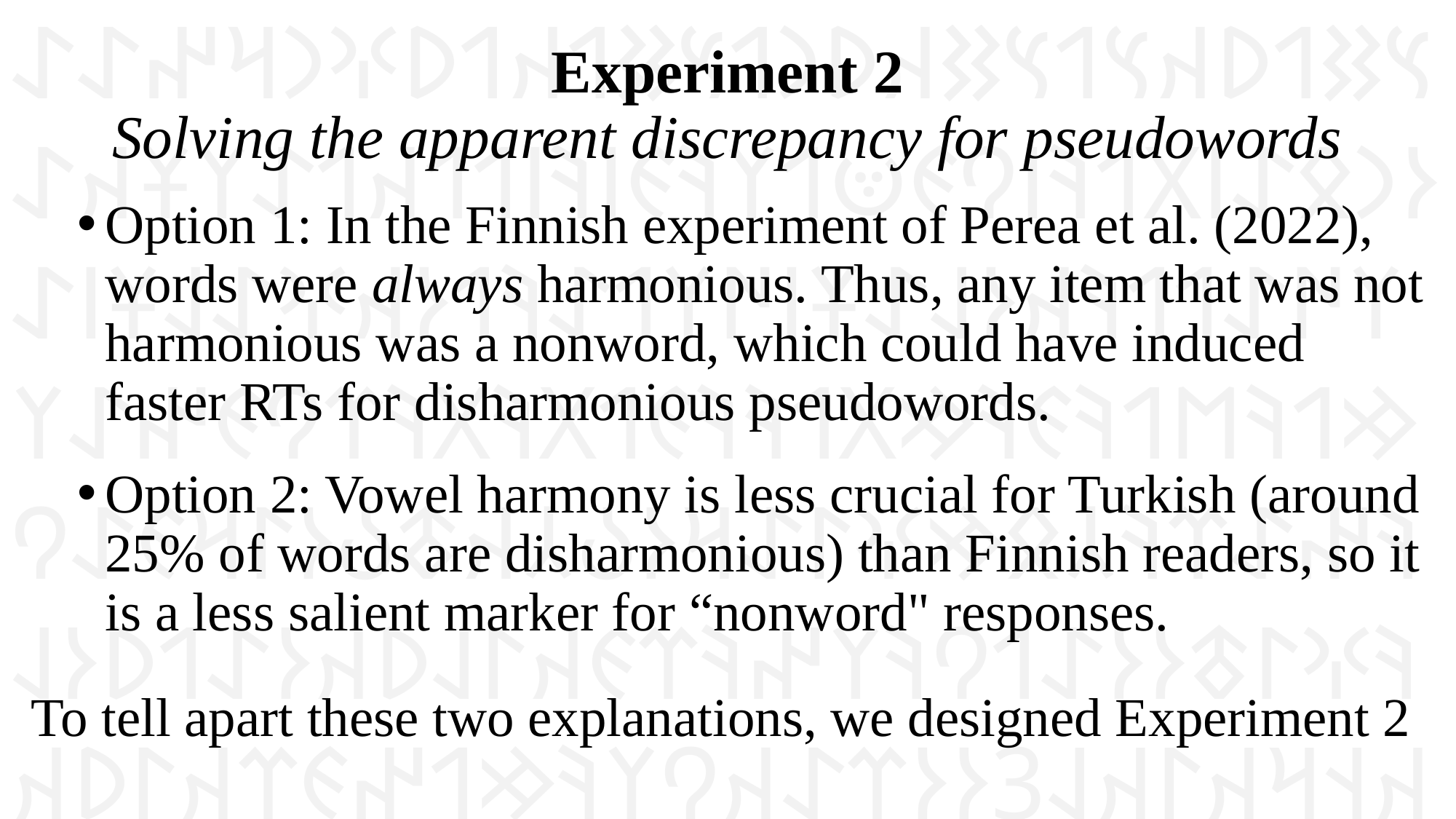

𐰽𐰑𐰯𐰖𐰴𐰽𐰯𐰽𐰑𐰴𐰖𐰣𐰯𐰽𐰑𐰯𐰴𐰯𐰖𐰍𐰣𐰺𐰤𐰀𐰀𐰆𐰣𐰋𐰀𐰾𐰓𐰯𐰚𐰾𐰘𐰏𐰦𐰯𐰠𐰚𐰏𐰾𐰚𐰾𐰯𐰯𐰴𐰯𐰀𐰠𐱁𐰴𐰀𐰠𐰇𐰀𐰯𐰯𐰚𐰴𐰆𐰞𐰀𐱁𐰾𐰇𐰠𐰯𐰀𐰚𐰯𐰆𐰴𐰍𐰀𐰞𐱁𐰾𐰀𐰢𐰯𐰚𐰡𐰯𐰚𐰏𐰚𐰢𐰓𐰯𐰚𐰚𐰏𐰯𐰓𐰚𐰓𐰚𐰼𐰘𐰏𐰤𐰀𐰠𐰚𐰤𐰀𐰼𐰚𐰲𐰋𐰢𐰍𐰃𐰀𐰺𐰆𐰉𐰲𐰴𐱃𐰉𐰆𐰃𐰺𐰏𐰀𐰘𐰚𐰍𐰃𐱃𐰆𐰆𐰀𐰯𐰘𐰚𐰠𐰤𐰚𐰼𐰏𐰴𐰃𐰞𐰖𐰴𐰆𐰀𐰯𐰖𐰆𐰞𐰴𐰭𐰺𐰴𐰃𐰴𐰞3𐰆𐰆𐰼𐰀𐰴𐰘𐰠𐰚𐰢𐰯𐰤𐰏𐰼𐰴𐰃𐰖𐰴𐰆𐰆𐰀𐰴𐰘𐰠𐰯𐰚𐰤𐰴𐰃𐰺𐱃𐰆𐰆𐰀𐰘𐰠𐰯
# Experiment 2 Solving the apparent discrepancy for pseudowords
Option 1: In the Finnish experiment of Perea et al. (2022), words were always harmonious. Thus, any item that was not harmonious was a nonword, which could have induced faster RTs for disharmonious pseudowords.
Option 2: Vowel harmony is less crucial for Turkish (around 25% of words are disharmonious) than Finnish readers, so it is a less salient marker for “nonword" responses.
To tell apart these two explanations, we designed Experiment 2